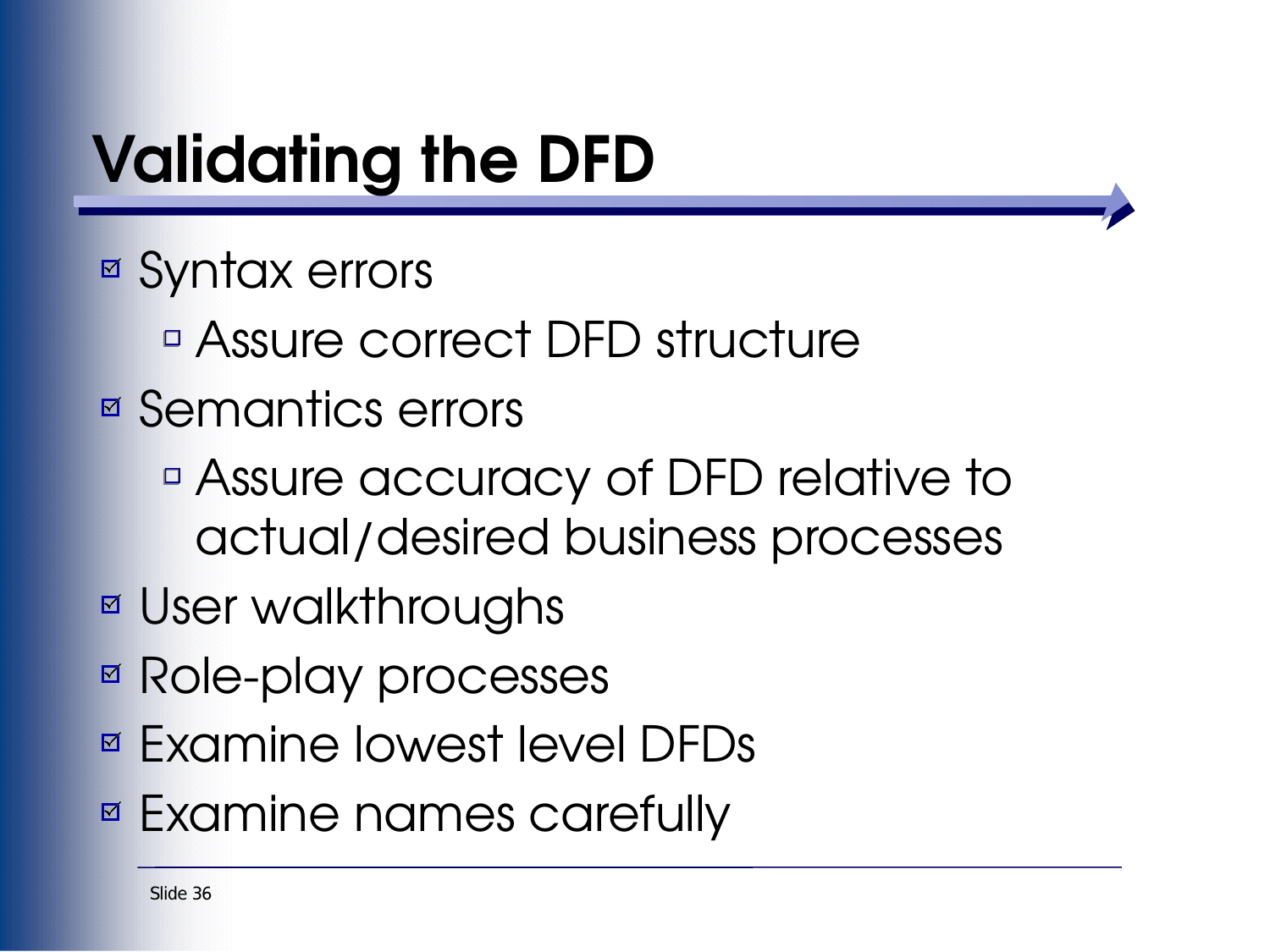

# Validating the DFD
Syntax errors
Assure correct DFD structure
Semantics errors
Assure accuracy of DFD relative to actual/desired business processes
User walkthroughs
Role-play processes
Examine lowest level DFDs
Examine names carefully
Slide 36